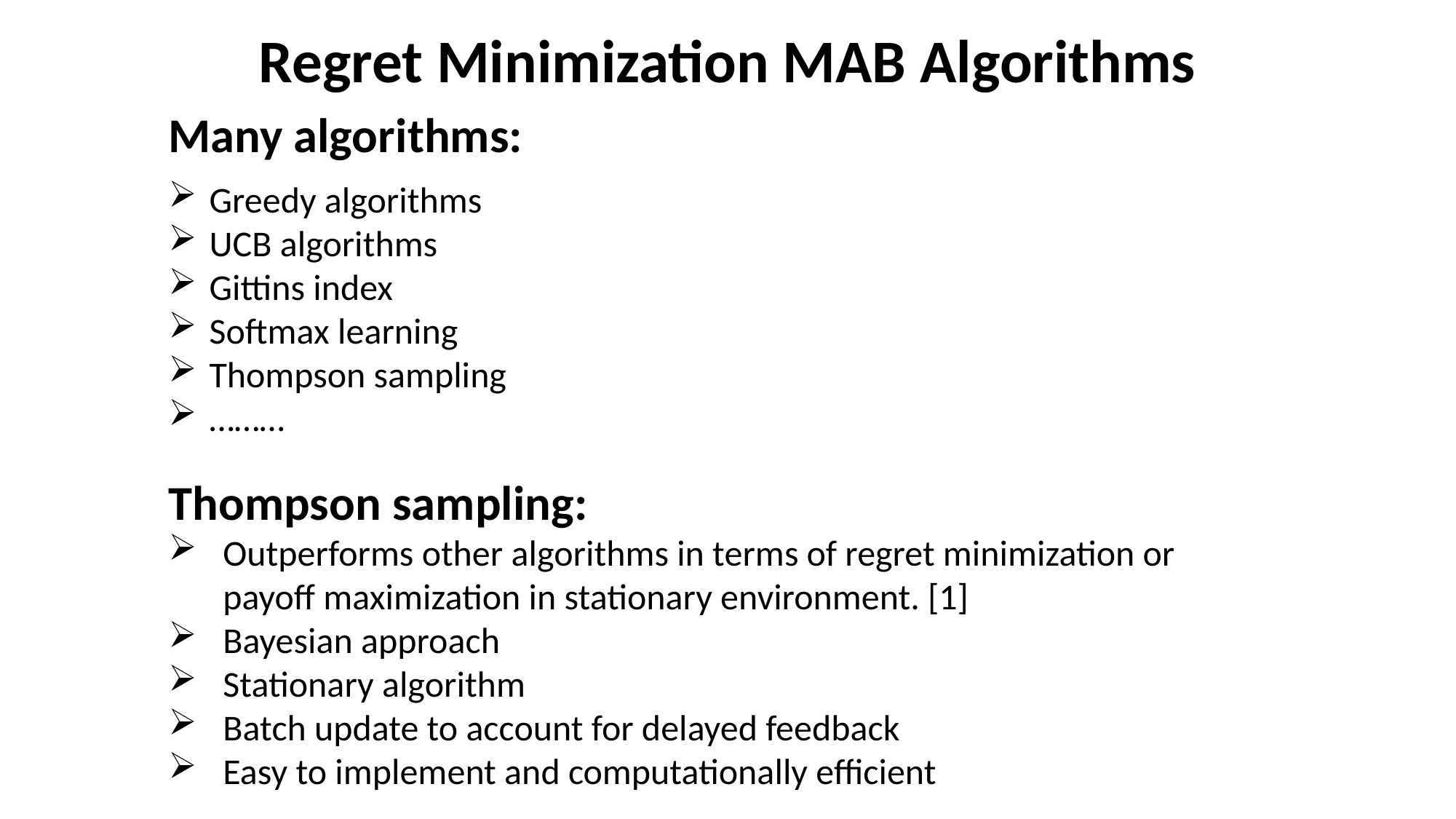

Regret Minimization MAB Algorithms

Many algorithms:

Greedy algorithms
UCB algorithms
Gittins index
Softmax learning
Thompson sampling
………

Thompson sampling:
Outperforms other algorithms in terms of regret minimization or payoff maximization in stationary environment. [1]
Bayesian approach
Stationary algorithm
Batch update to account for delayed feedback
Easy to implement and computationally efficient